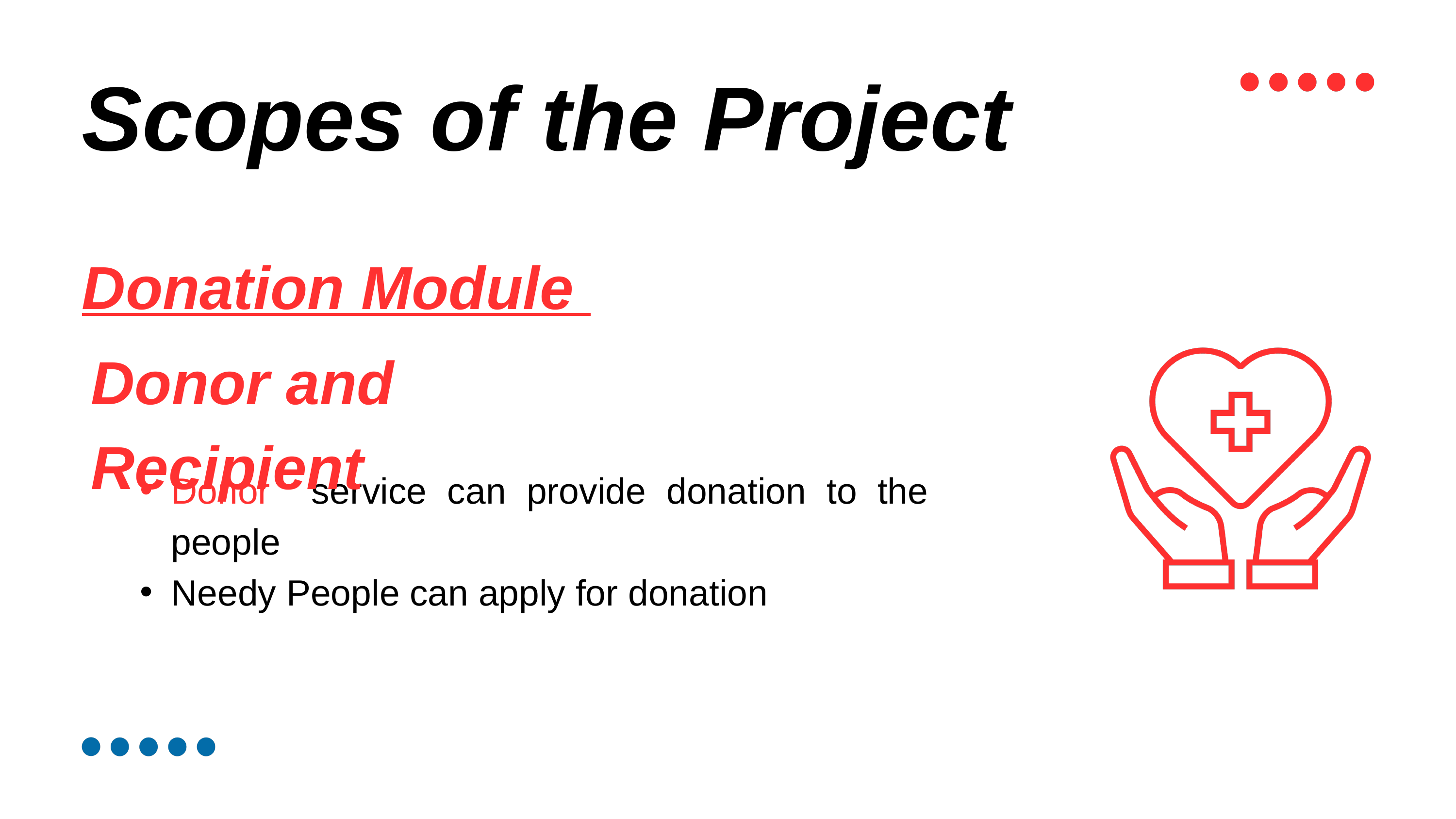

Scopes of the Project

Donation Module
Donor and Recipient

Donor  service can provide donation to the people
Needy People can apply for donation